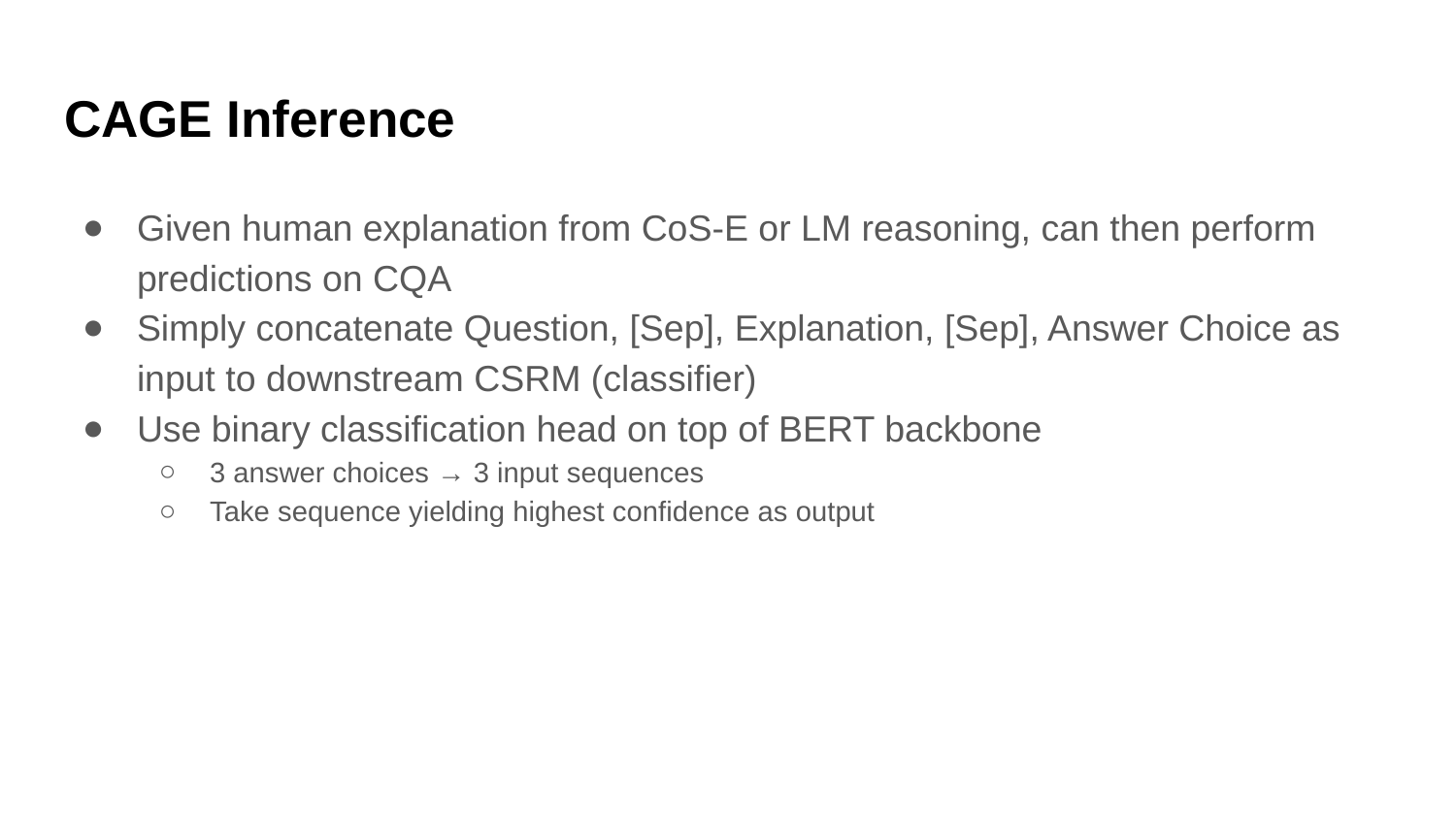

# CAGE Inference
Given human explanation from CoS-E or LM reasoning, can then perform predictions on CQA
Simply concatenate Question, [Sep], Explanation, [Sep], Answer Choice as input to downstream CSRM (classifier)
Use binary classification head on top of BERT backbone
3 answer choices → 3 input sequences
Take sequence yielding highest confidence as output